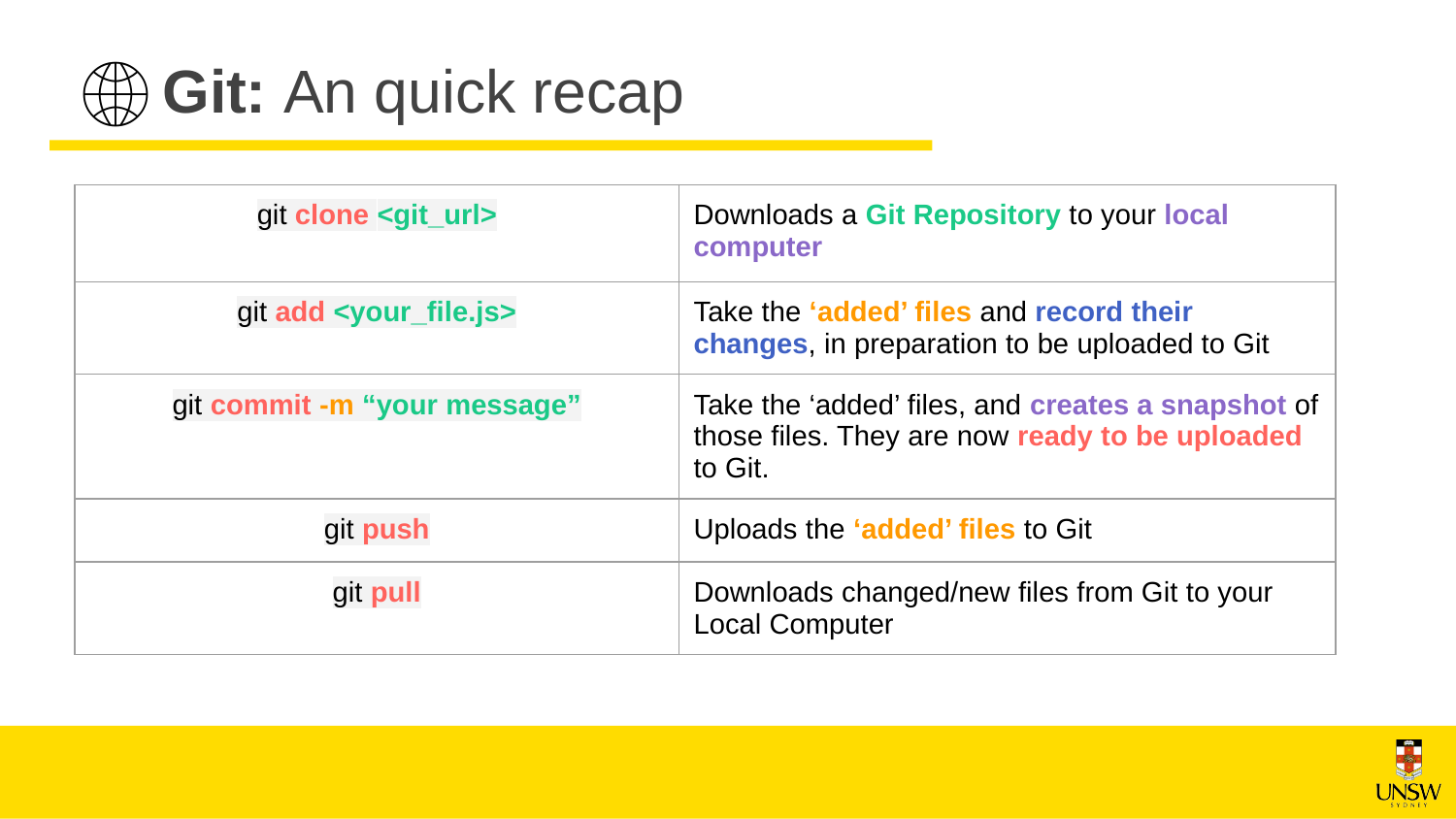

🌐 Git: An quick recap

| git clone <git\_url> | Downloads a Git Repository to your local computer |
| --- | --- |
| git add <your\_file.js> | Take the ‘added’ files and record their changes, in preparation to be uploaded to Git |
| git commit -m “your message” | Take the ‘added’ files, and creates a snapshot of those files. They are now ready to be uploaded to Git. |
| git push | Uploads the ‘added’ files to Git |
| git pull | Downloads changed/new files from Git to your Local Computer |